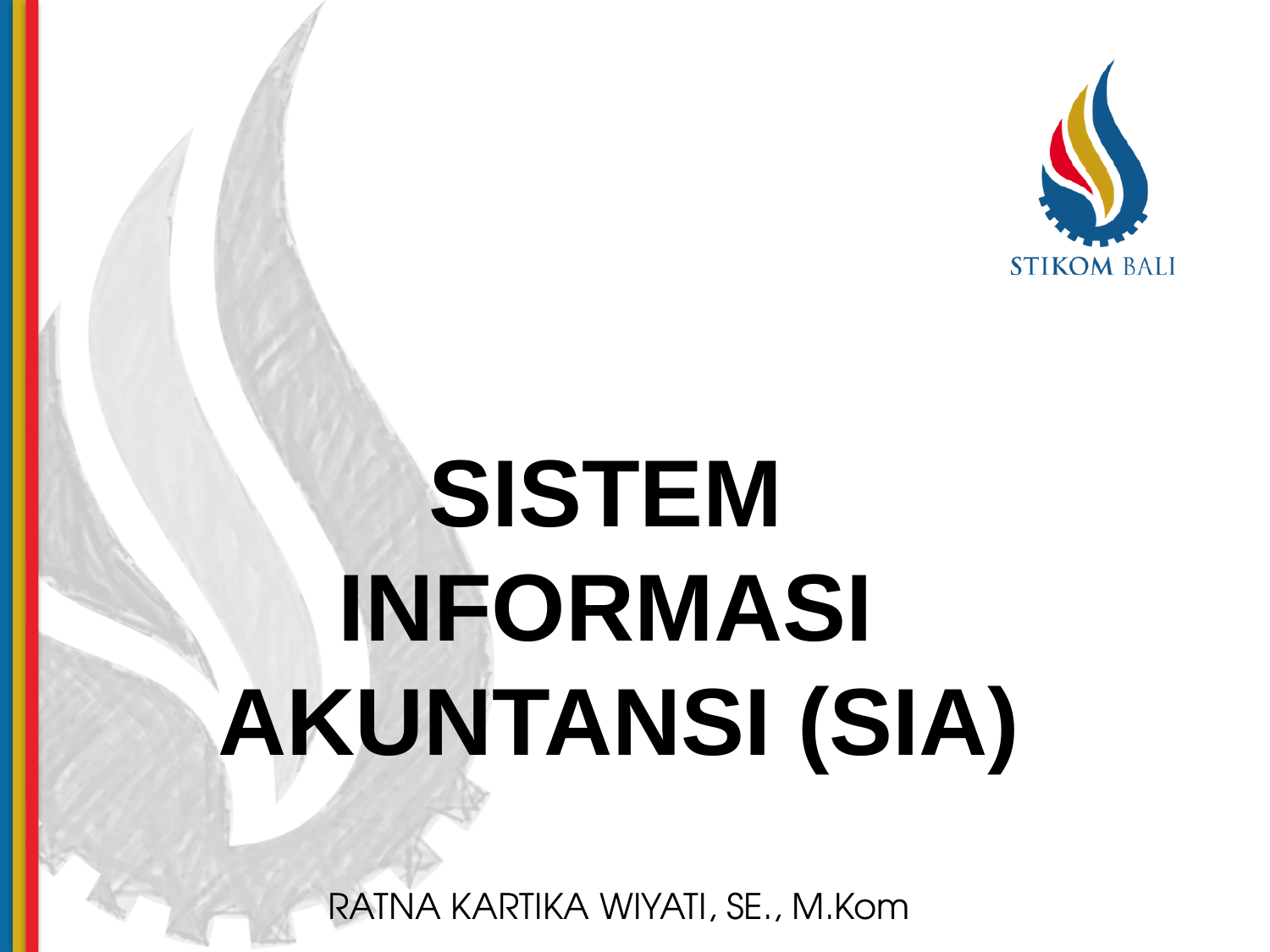

# SISTEM INFORMASI AKUNTANSI (SIA)

RATNA KARTIKA WIYATI, SE., M.Kom